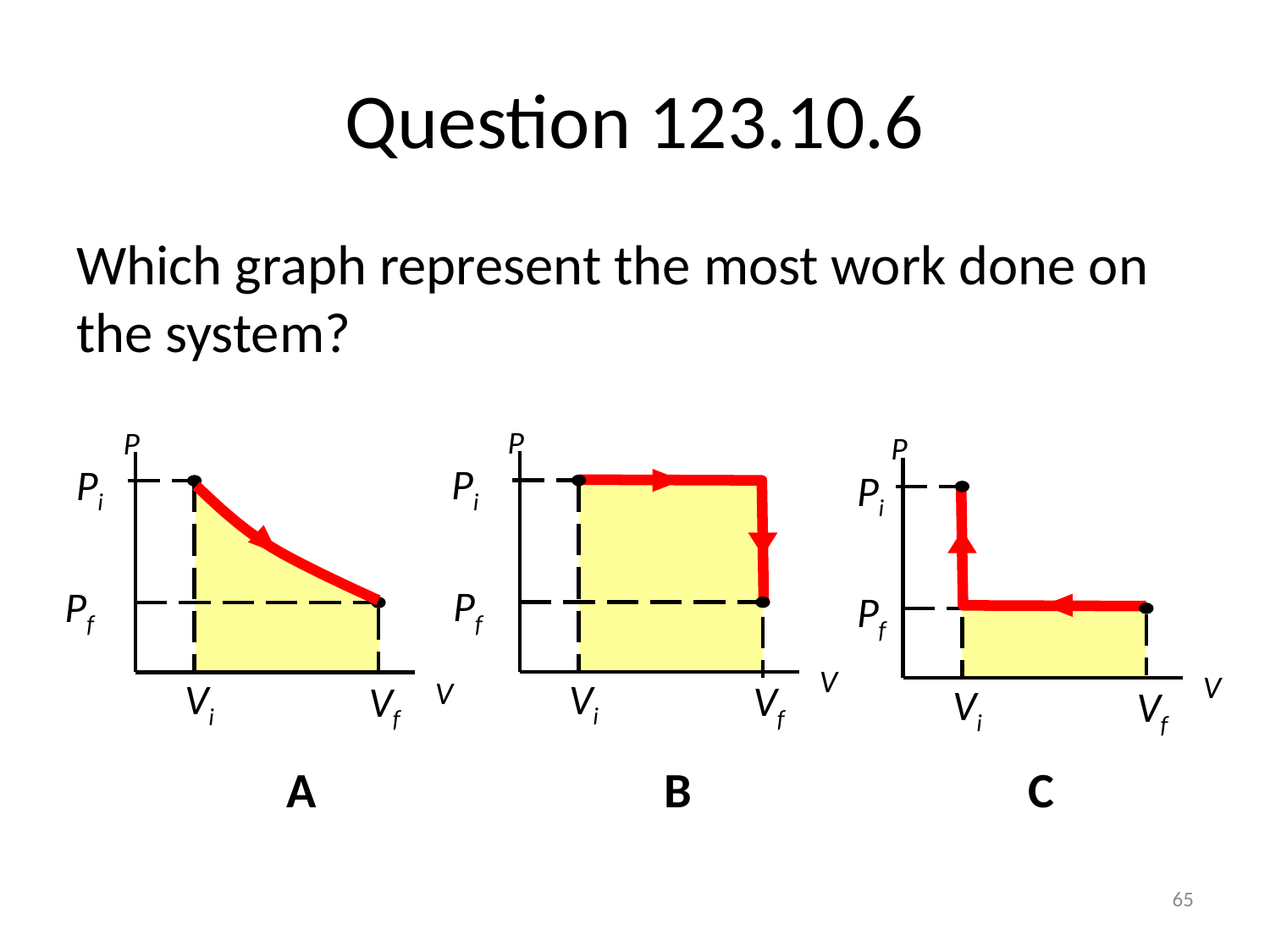

# Question 123.10.6
Which graph represent the most work done on the system?
P
Pi

Pf

V
Vi
Vf
P
Pi

Pf

Vi
V
Vf
P
Pi

Pf

V
Vi
Vf
A                               B                              C
65